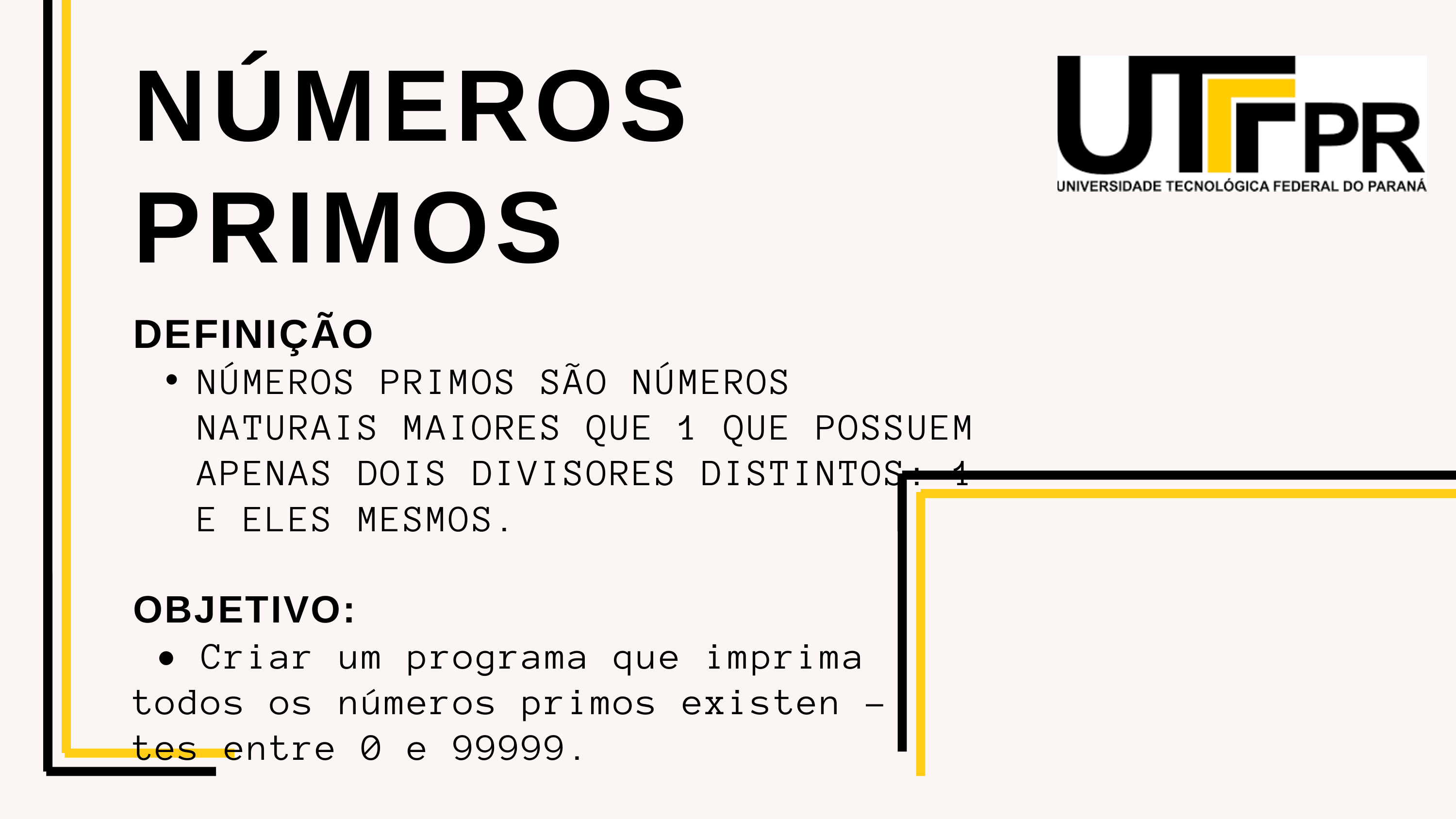

NÚMEROS PRIMOS

DEFINIÇÃO
NÚMEROS PRIMOS SÃO NÚMEROS NATURAIS MAIORES QUE 1 QUE POSSUEM APENAS DOIS DIVISORES DISTINTOS: 1 E ELES MESMOS.

OBJETIVO:
 • Criar um programa que imprima todos os números primos existen -
tes entre 0 e 99999.